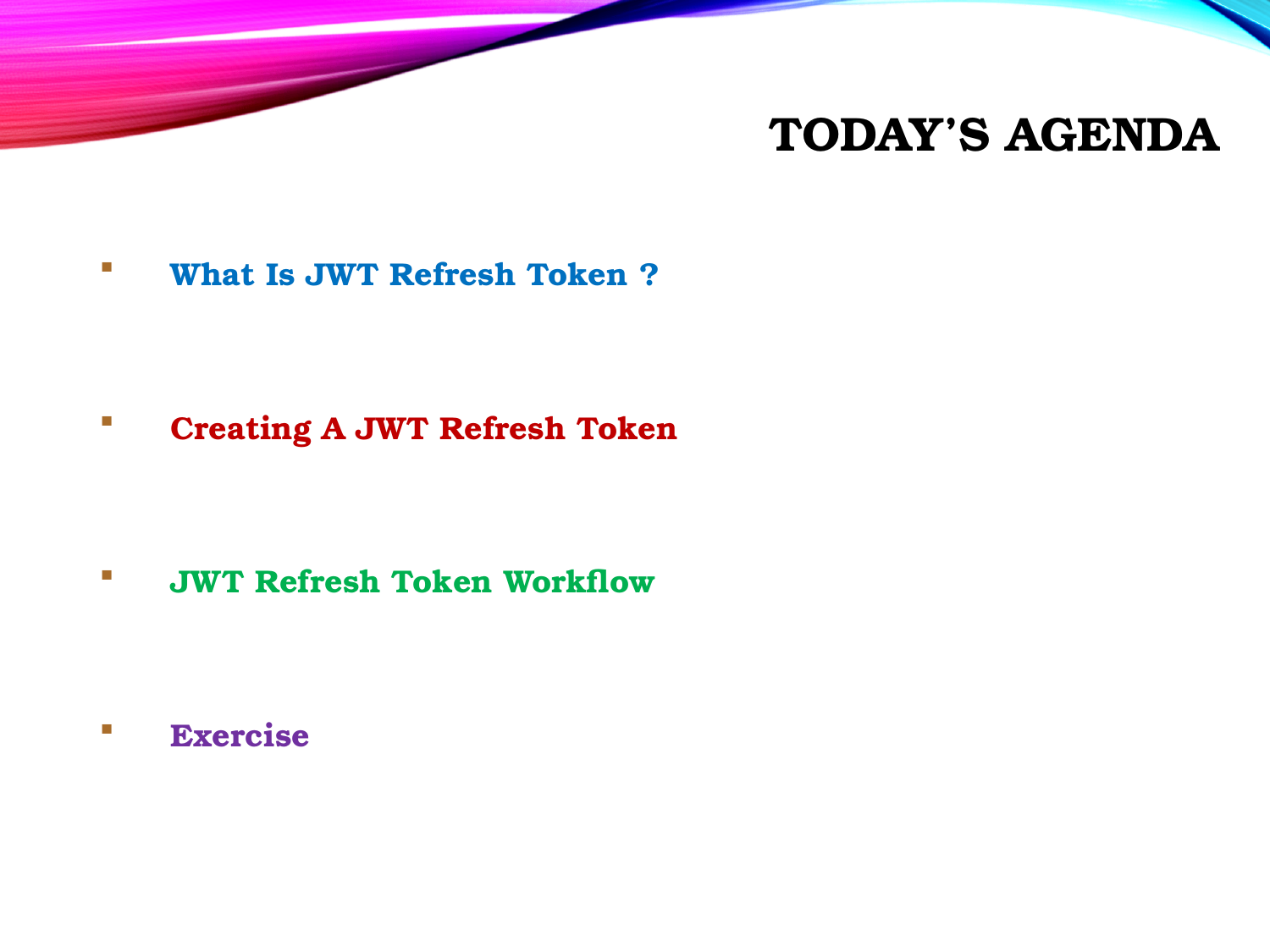

# Today’s Agenda

What Is JWT Refresh Token ?

Creating A JWT Refresh Token

JWT Refresh Token Workflow

Exercise